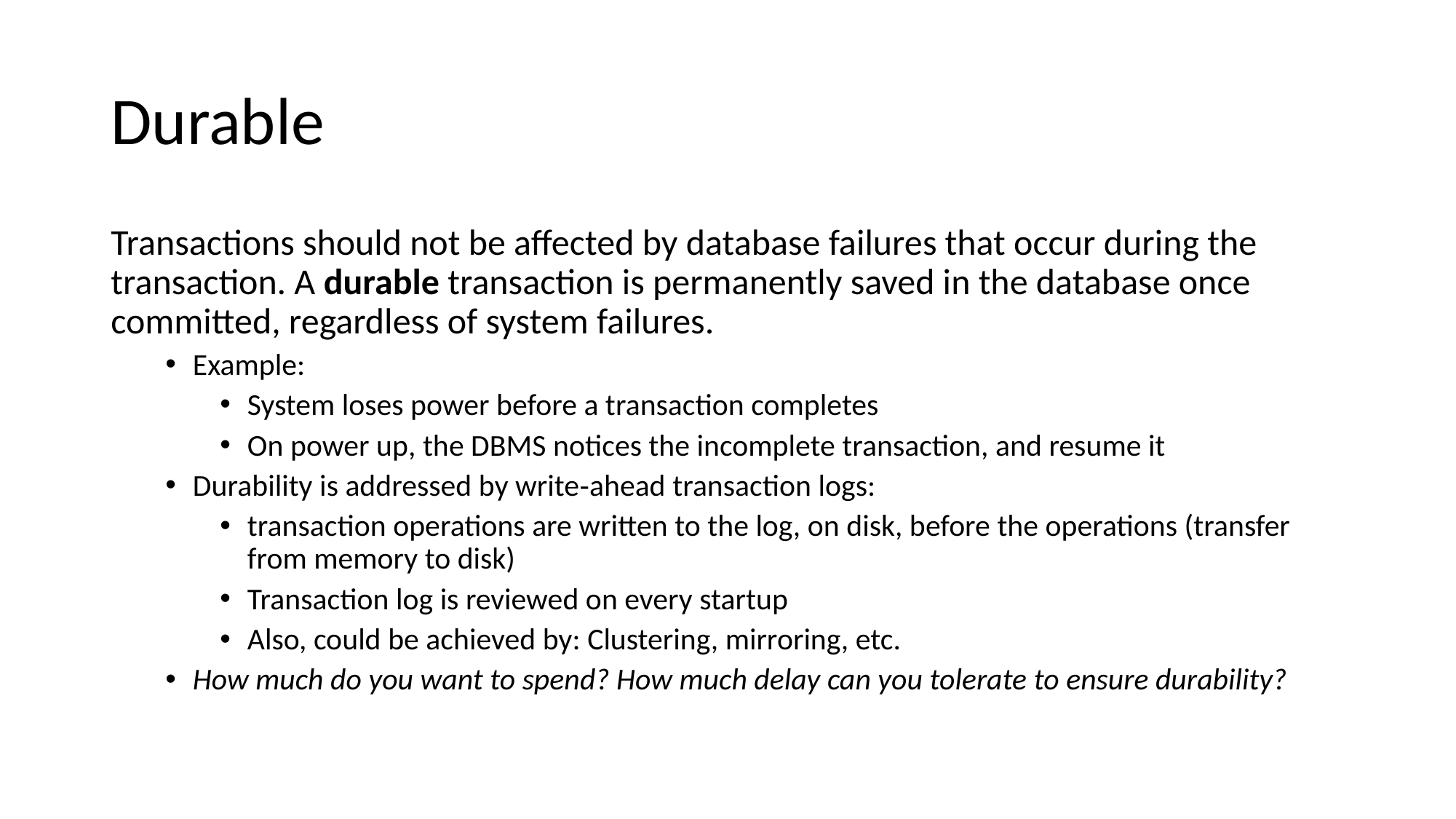

# Durable
Transactions should not be affected by database failures that occur during the transaction. A durable transaction is permanently saved in the database once committed, regardless of system failures.
Example:
System loses power before a transaction completes
On power up, the DBMS notices the incomplete transaction, and resume it
Durability is addressed by write‐ahead transaction logs:
transaction operations are written to the log, on disk, before the operations (transfer from memory to disk)
Transaction log is reviewed on every startup
Also, could be achieved by: Clustering, mirroring, etc.
How much do you want to spend? How much delay can you tolerate to ensure durability?